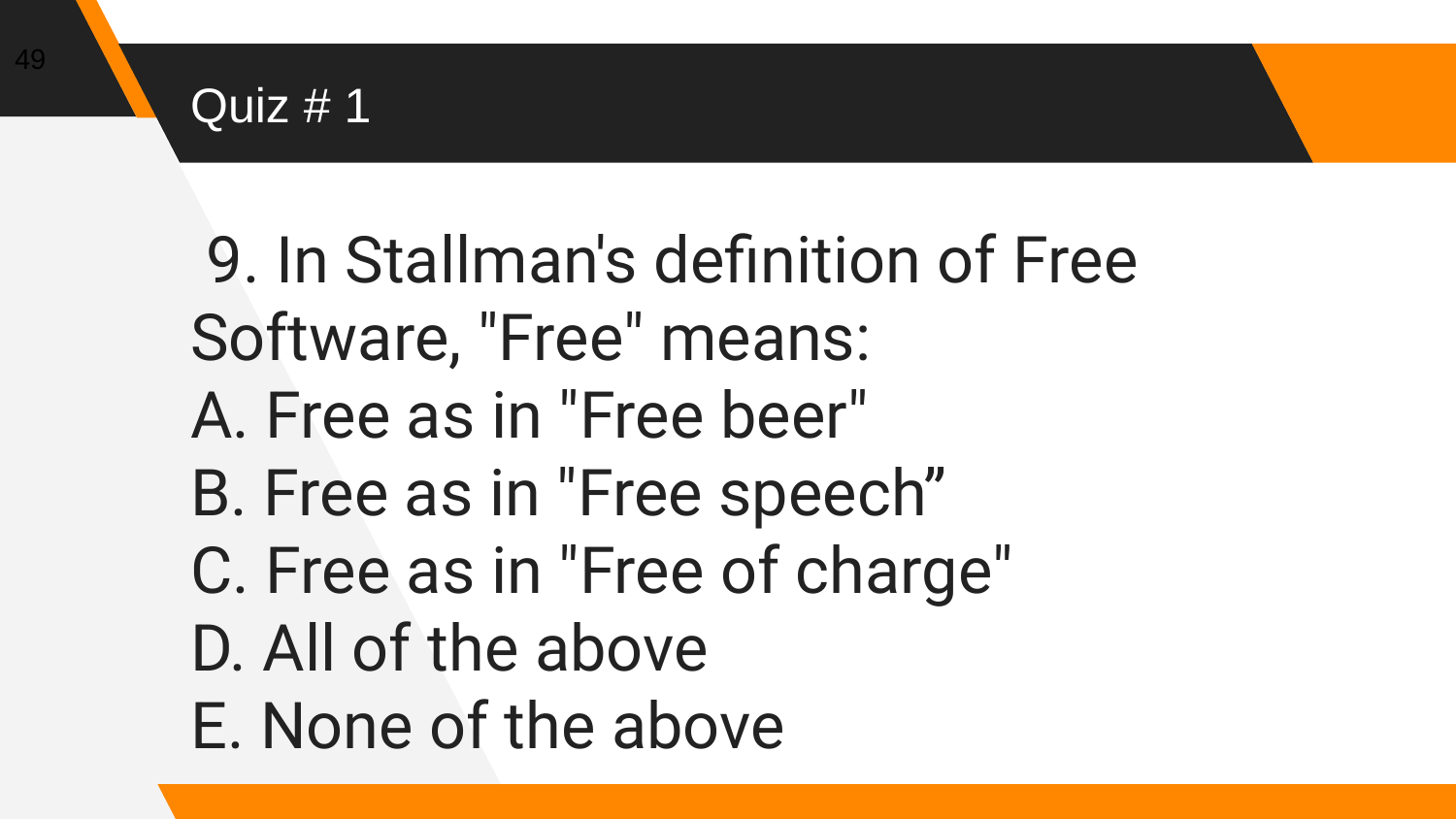

49
# Quiz # 1
 9. In Stallman's definition of Free Software, "Free" means:
A. Free as in "Free beer"
B. Free as in "Free speech”
C. Free as in "Free of charge"
D. All of the above
E. None of the above